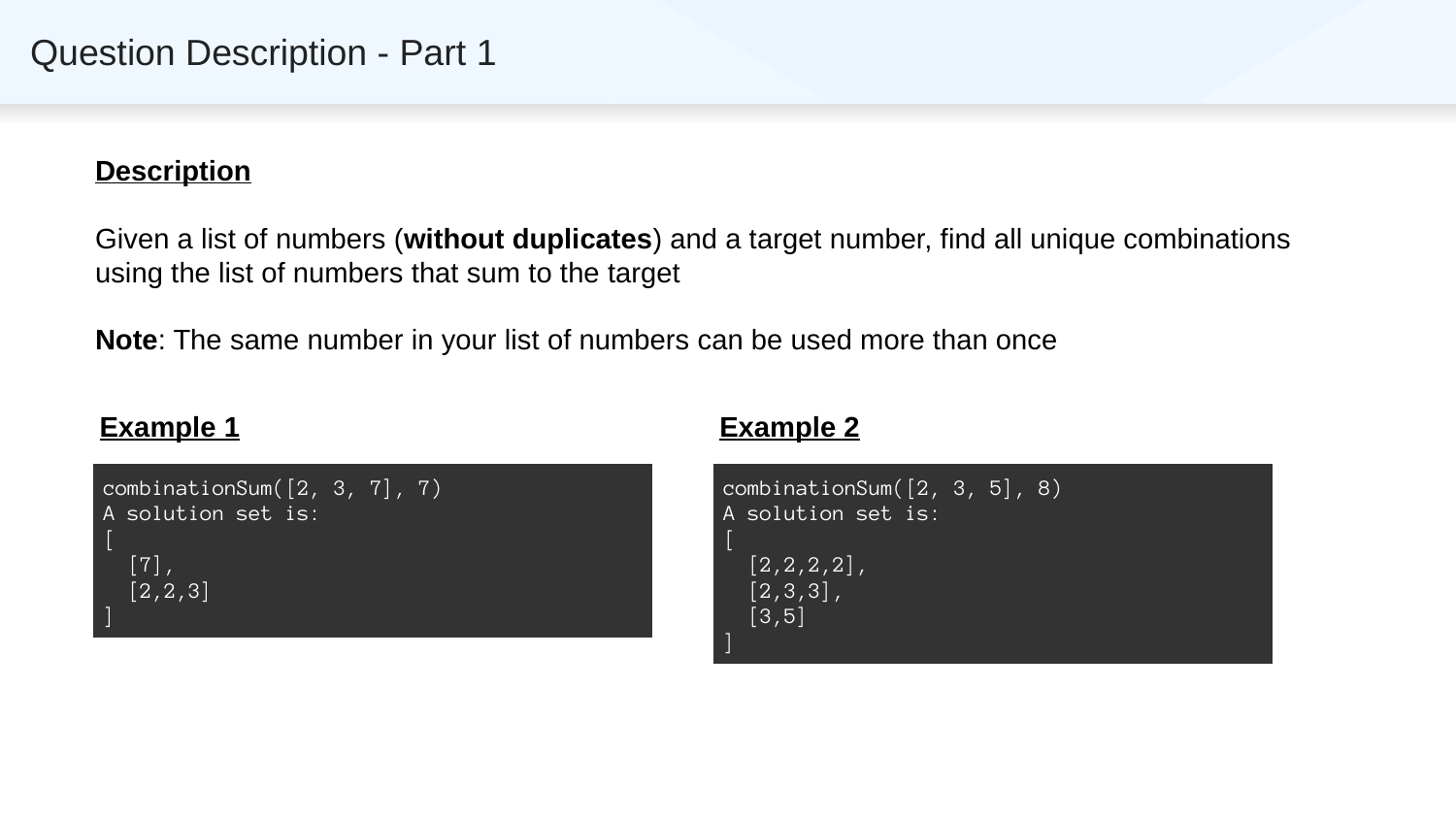

# Question Description - Part 1
Description

Given a list of numbers (without duplicates) and a target number, find all unique combinations using the list of numbers that sum to the target

Note: The same number in your list of numbers can be used more than once
Example 2

Example 1

| combinationSum([2, 3, 5], 8) A solution set is: [ [2,2,2,2], [2,3,3], [3,5] ] |
| --- |
| combinationSum([2, 3, 7], 7) A solution set is: [ [7], [2,2,3] ] |
| --- |